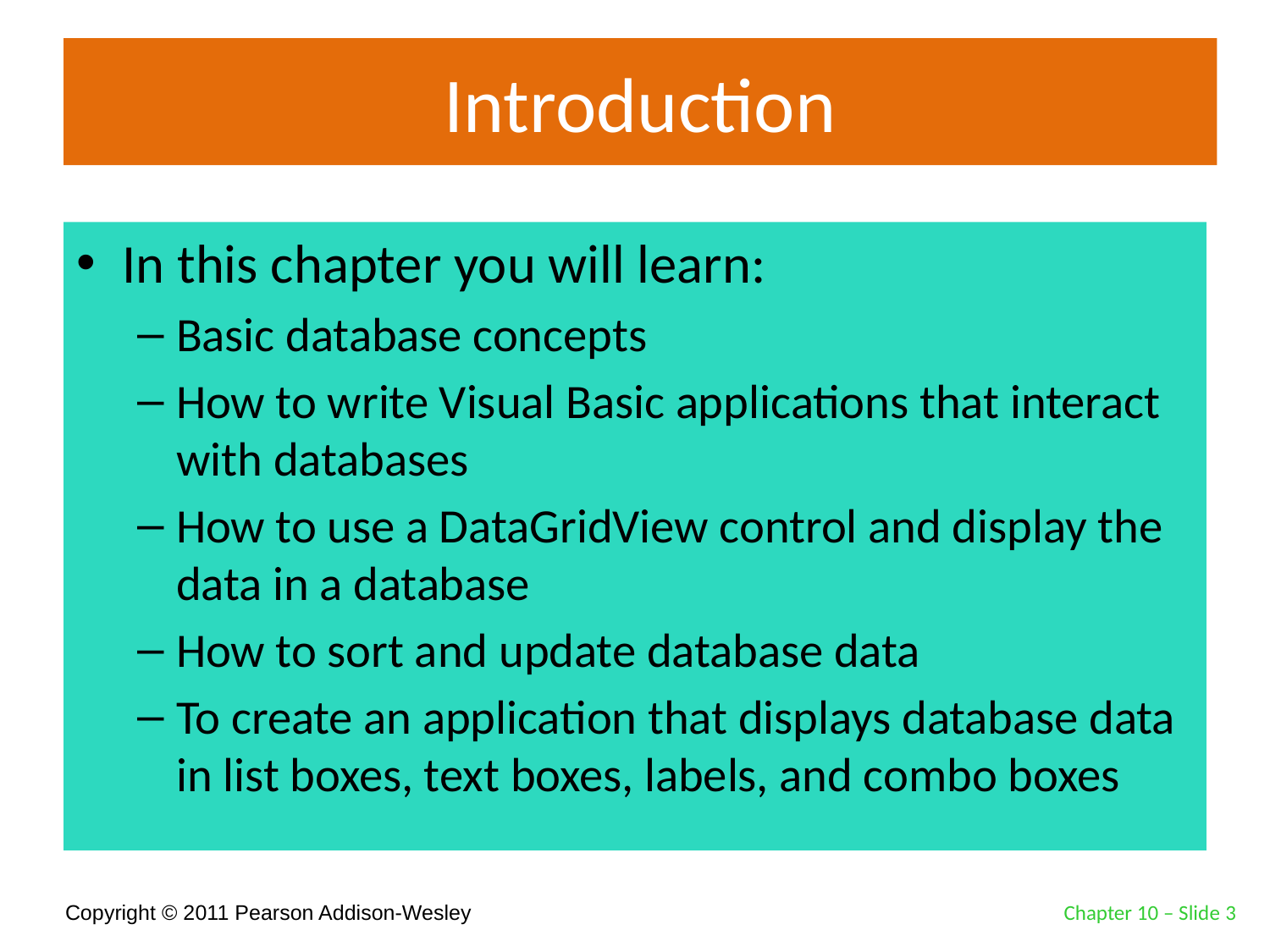

# Introduction
In this chapter you will learn:
Basic database concepts
How to write Visual Basic applications that interact with databases
How to use a DataGridView control and display the data in a database
How to sort and update database data
To create an application that displays database data in list boxes, text boxes, labels, and combo boxes
Chapter 10 – Slide 3